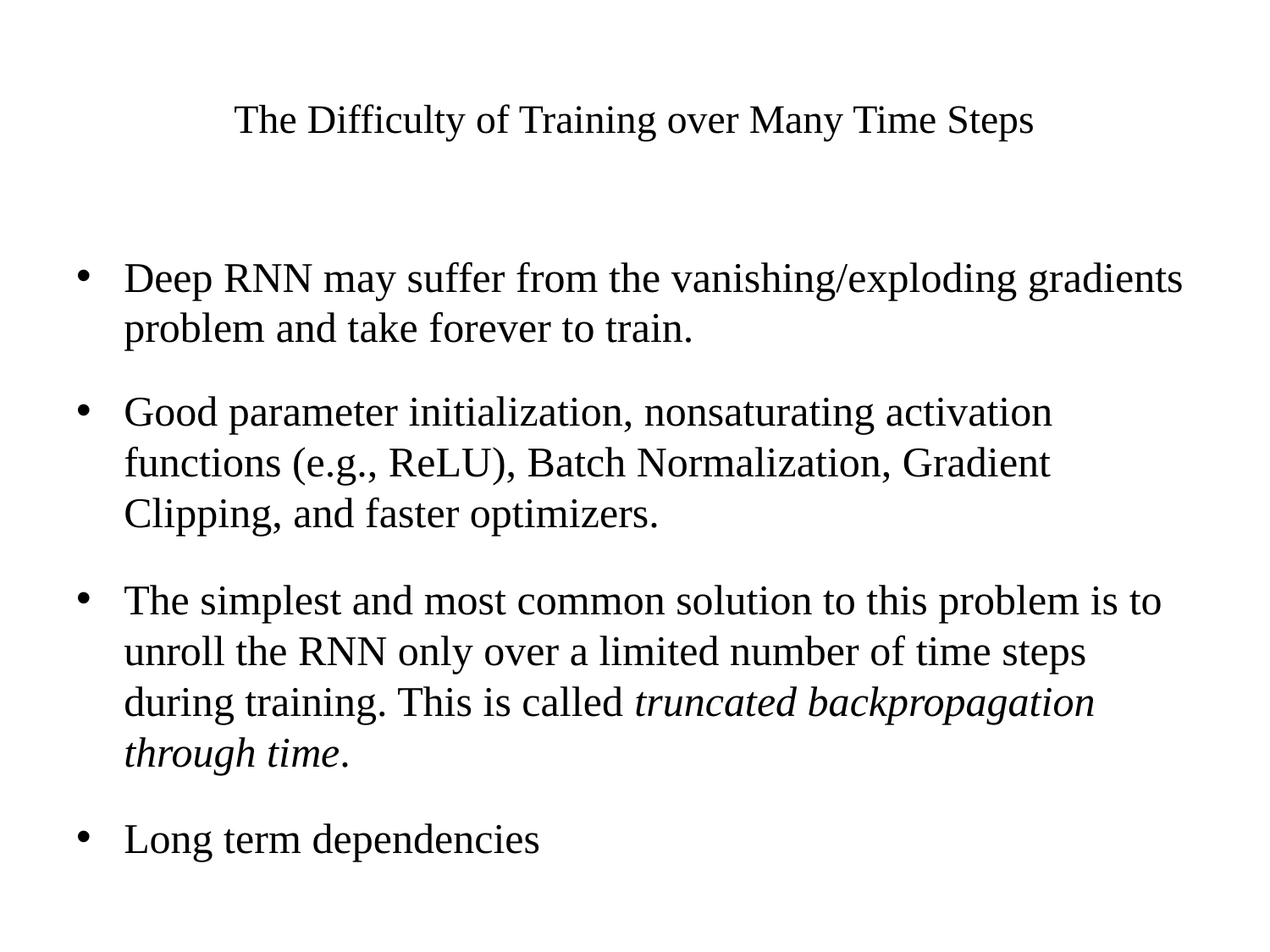

# The Difficulty of Training over Many Time Steps
Deep RNN may suffer from the vanishing/exploding gradients problem and take forever to train.

Good parameter initialization, nonsaturating activation functions (e.g., ReLU), Batch Normalization, Gradient Clipping, and faster optimizers.

The simplest and most common solution to this problem is to unroll the RNN only over a limited number of time steps during training. This is called truncated backpropagation through time.

Long term dependencies